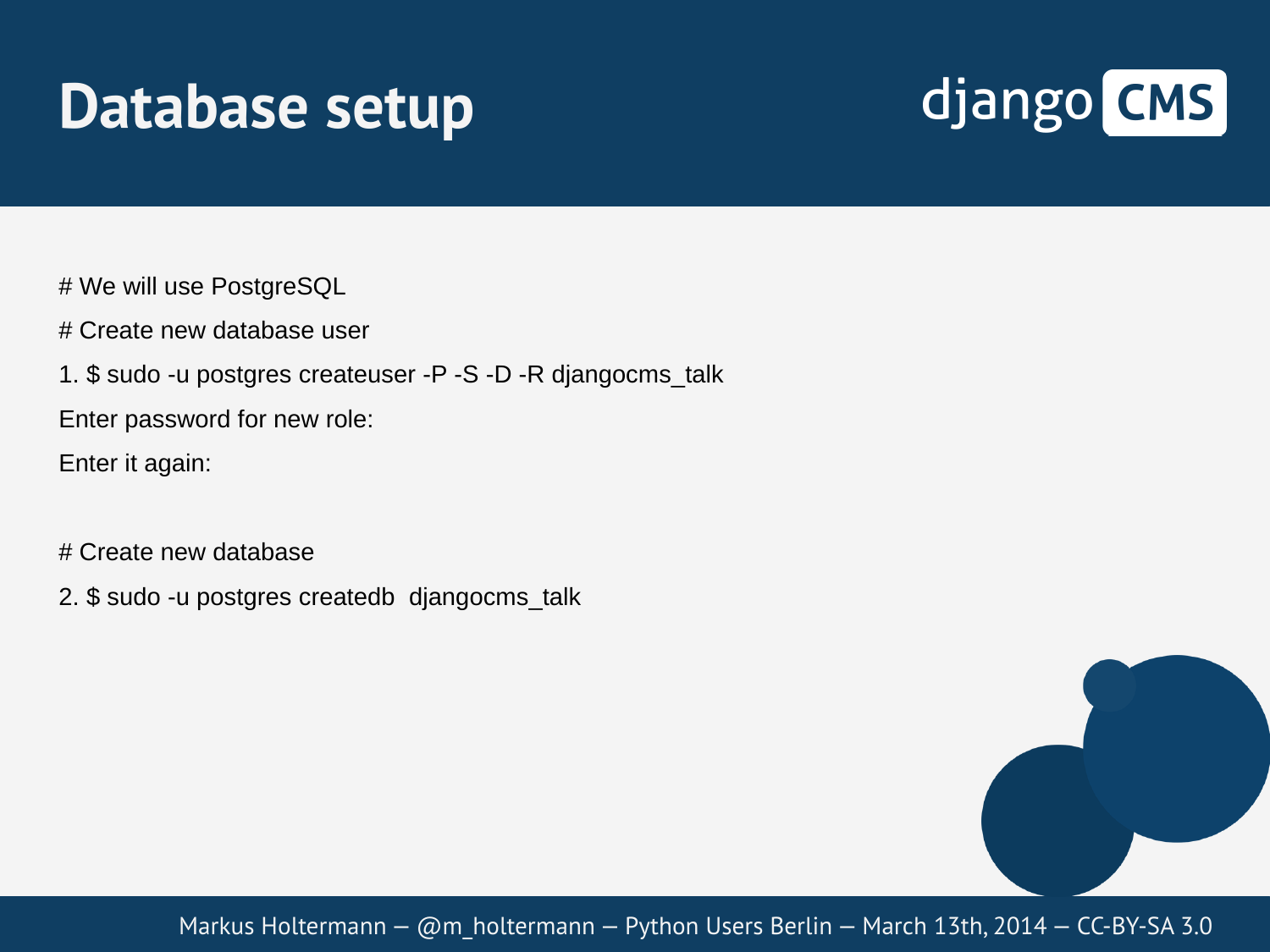

# Database setup
# We will use PostgreSQL
# Create new database user
1. $ sudo -u postgres createuser -P -S -D -R djangocms_talk
Enter password for new role:
Enter it again:

# Create new database
2. $ sudo -u postgres createdb  djangocms_talk